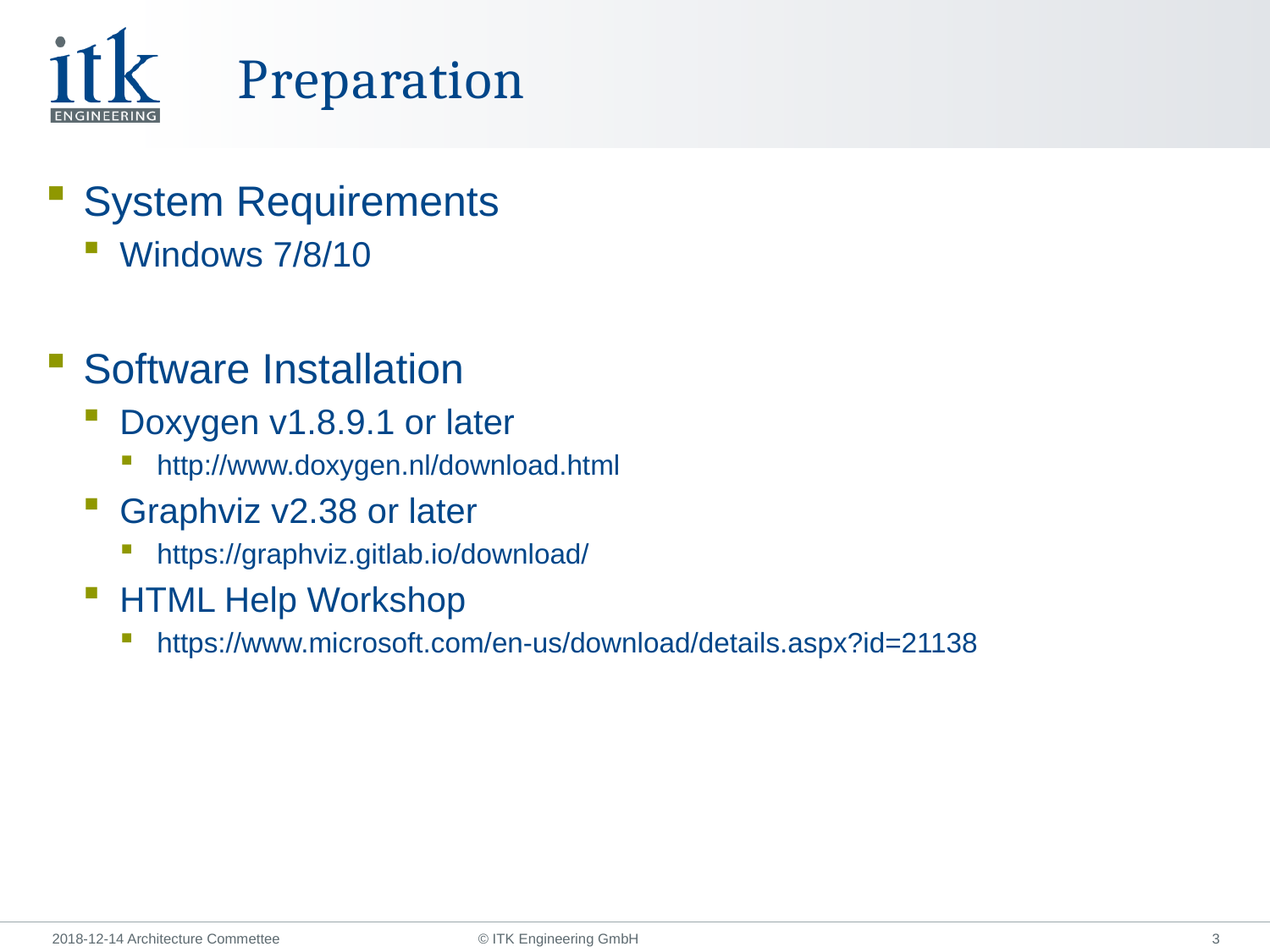

# Preparation
System Requirements
Windows 7/8/10

Software Installation
Doxygen v1.8.9.1 or later
http://www.doxygen.nl/download.html
Graphviz v2.38 or later
https://graphviz.gitlab.io/download/
HTML Help Workshop
https://www.microsoft.com/en-us/download/details.aspx?id=21138
3
2018-12-14 Architecture Commettee
© ITK Engineering GmbH